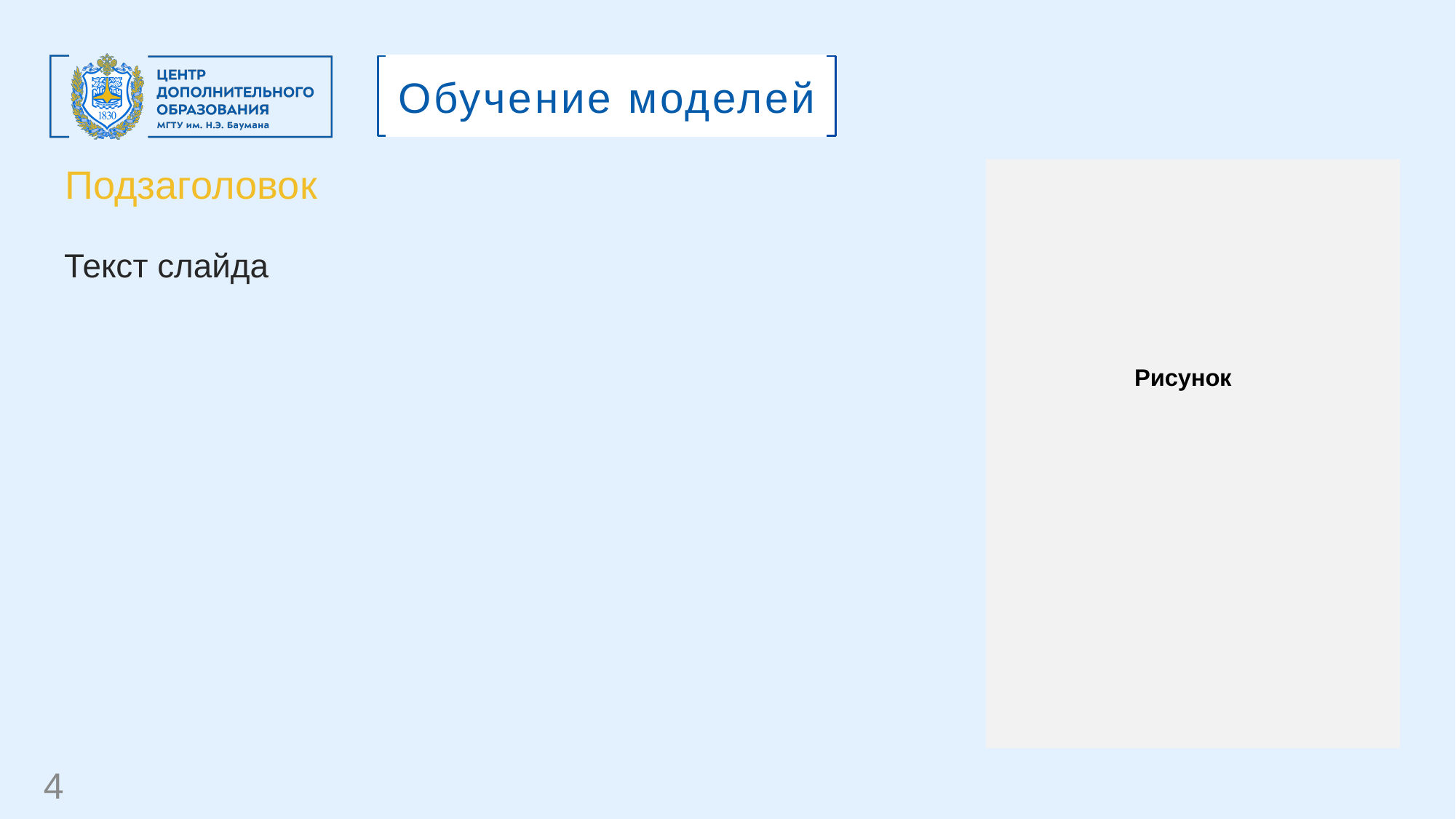

Обучение моделей

Подзаголовок

Текст слайда
Рисунок
4